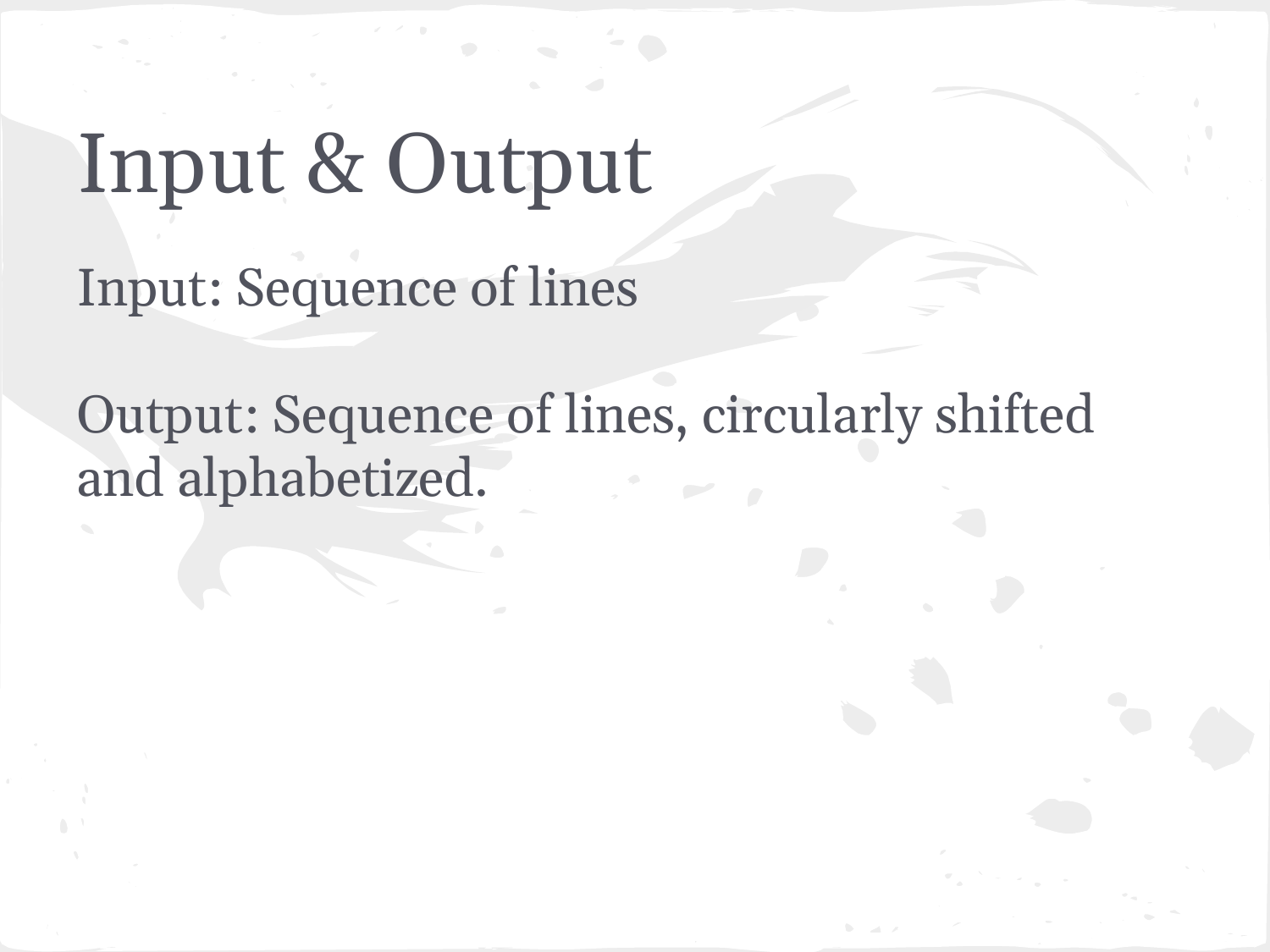

# Input & Output
Input: Sequence of lines

Output: Sequence of lines, circularly shifted and alphabetized.